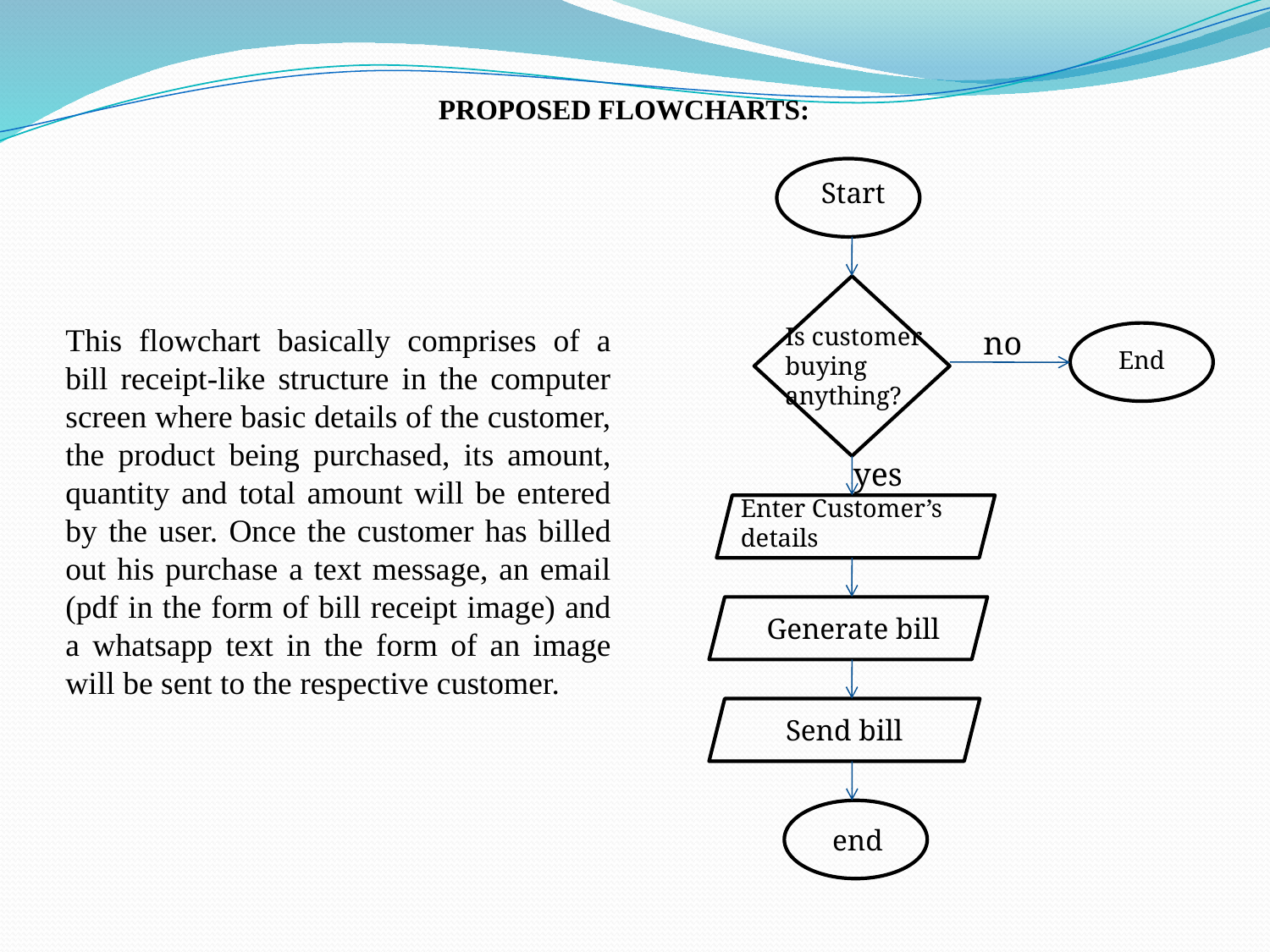

PROPOSED FLOWCHARTS:

Start

Is customer
buying
anything?

End
Enter Customer’s
details

Generate bill
Send bill

end
no
yes
This flowchart basically comprises of a bill receipt-like structure in the computer screen where basic details of the customer, the product being purchased, its amount, quantity and total amount will be entered by the user. Once the customer has billed out his purchase a text message, an email (pdf in the form of bill receipt image) and a whatsapp text in the form of an image will be sent to the respective customer.